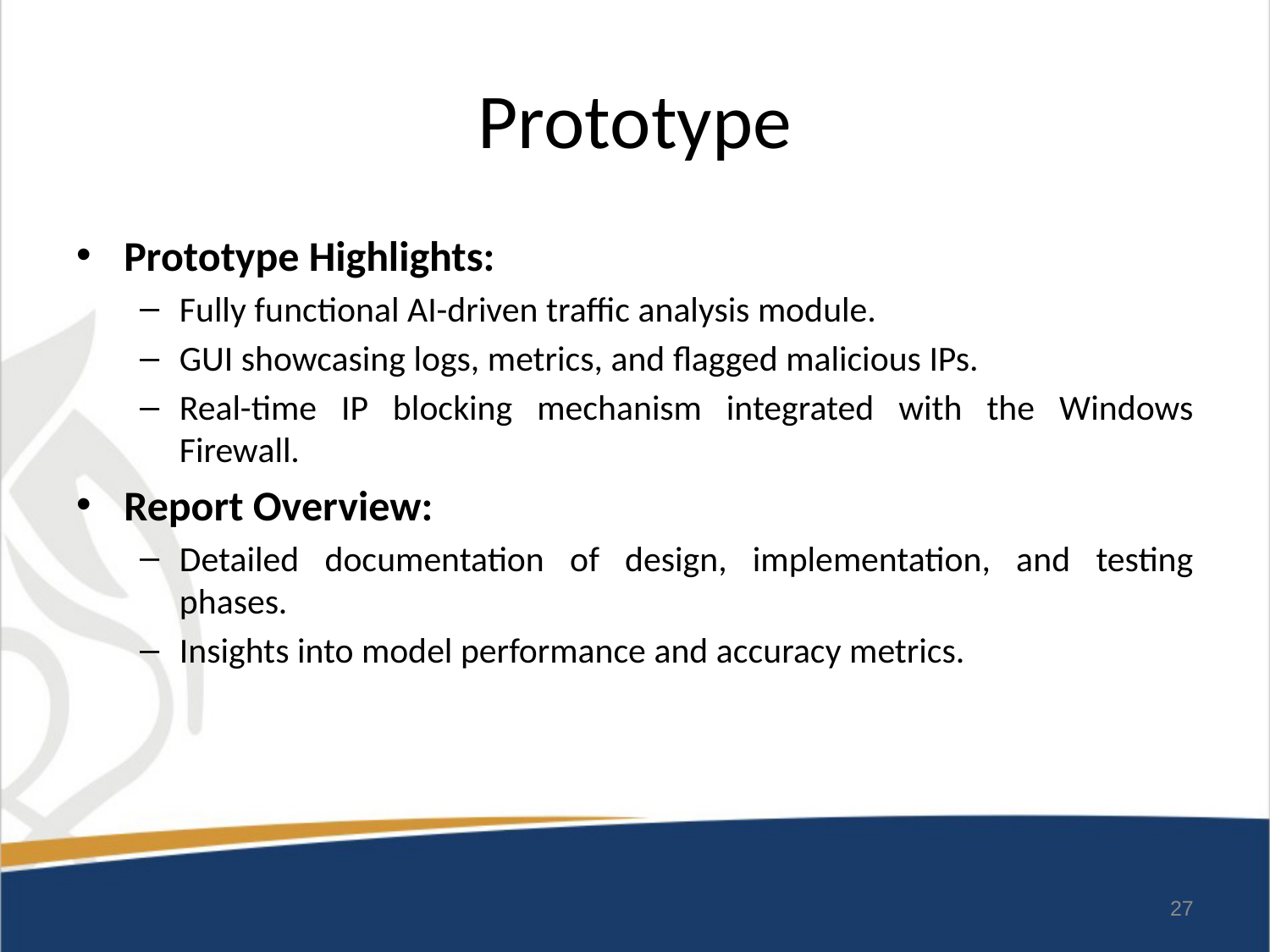

# Prototype
Prototype Highlights:
Fully functional AI-driven traffic analysis module.
GUI showcasing logs, metrics, and flagged malicious IPs.
Real-time IP blocking mechanism integrated with the Windows Firewall.
Report Overview:
Detailed documentation of design, implementation, and testing phases.
Insights into model performance and accuracy metrics.

27